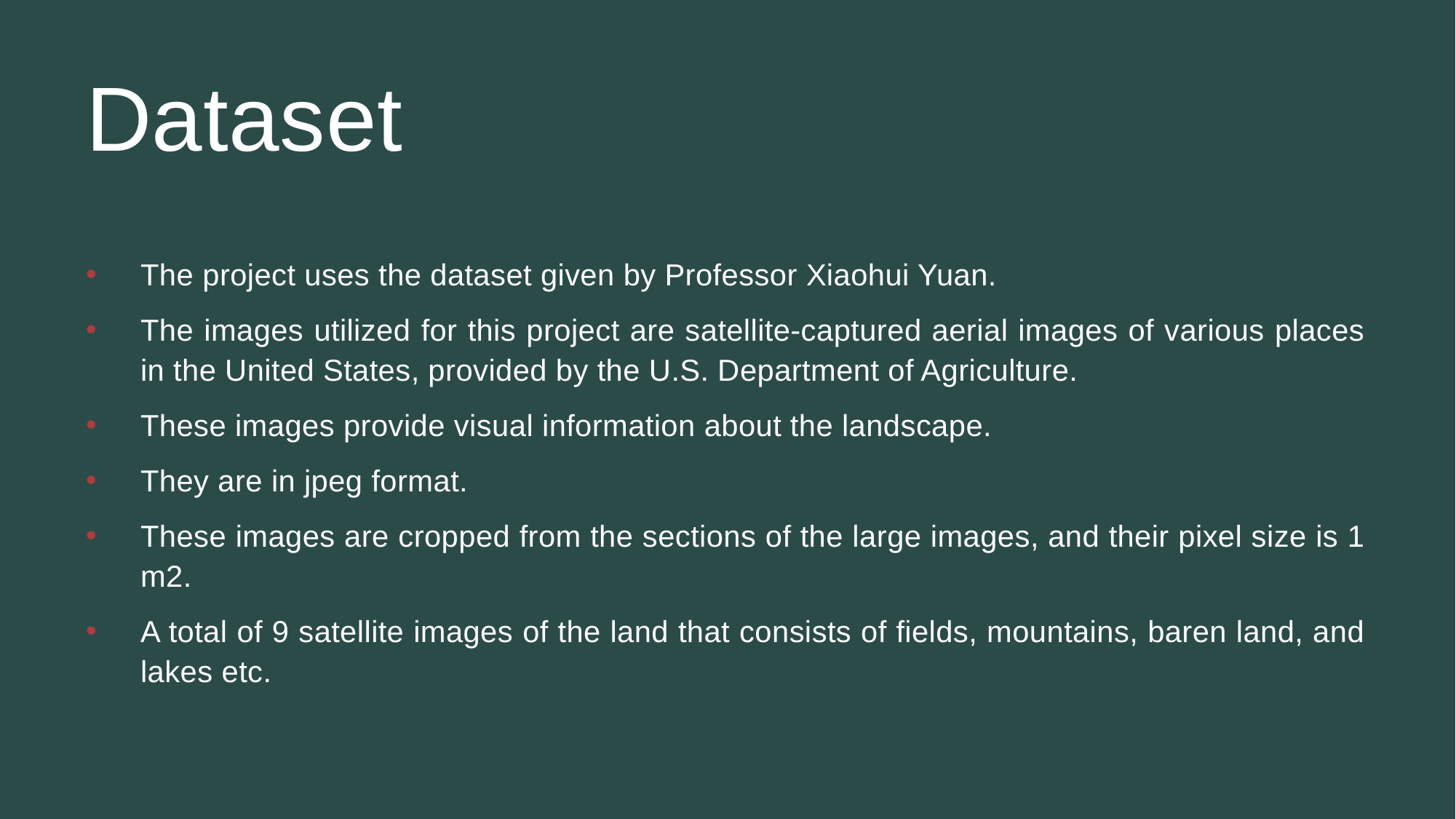

# Dataset
The project uses the dataset given by Professor Xiaohui Yuan.
The images utilized for this project are satellite-captured aerial images of various places in the United States, provided by the U.S. Department of Agriculture.
These images provide visual information about the landscape.
They are in jpeg format.
These images are cropped from the sections of the large images, and their pixel size is 1 m2.
A total of 9 satellite images of the land that consists of fields, mountains, baren land, and lakes etc.